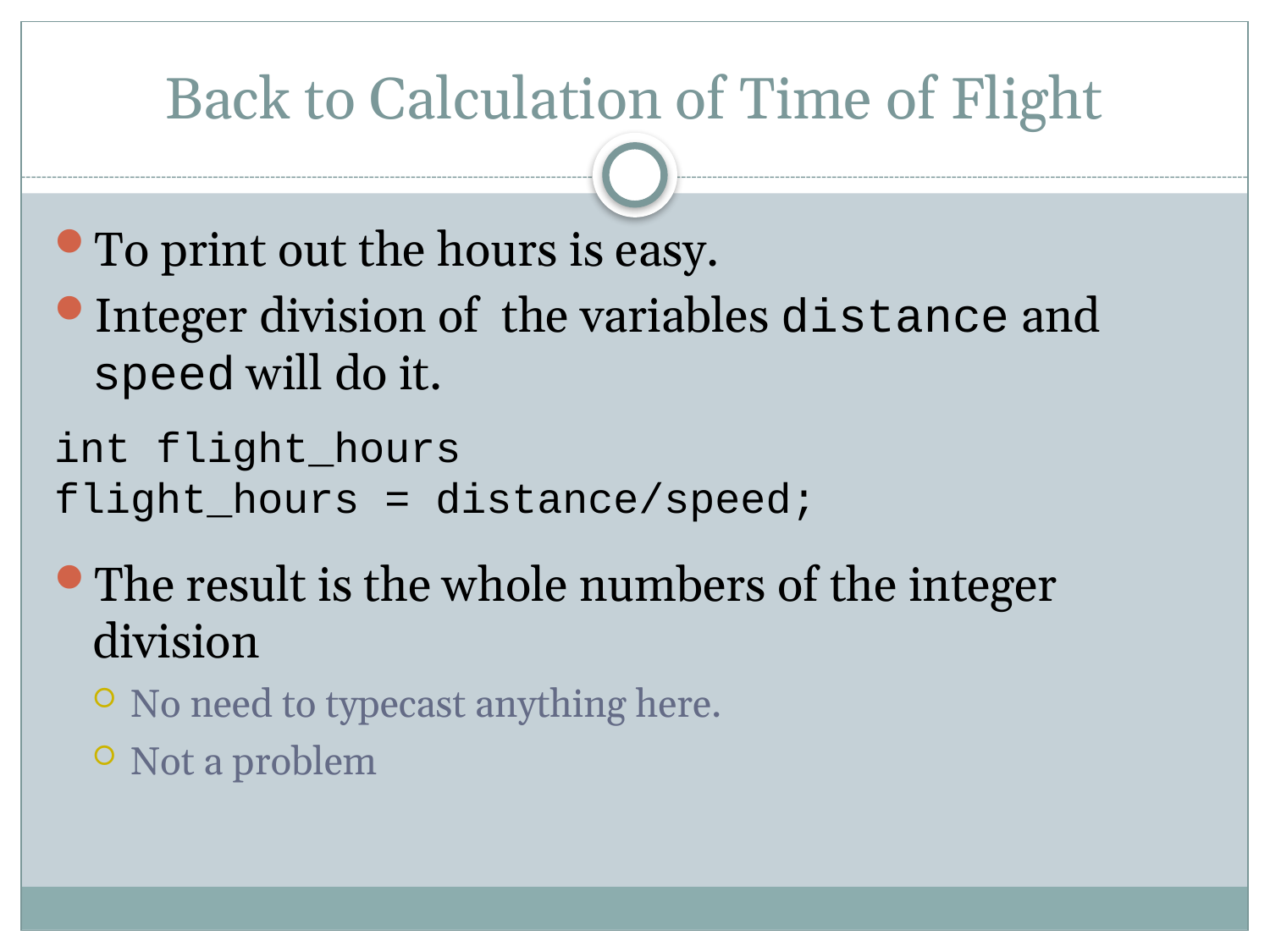

# Back to Calculation of Time of Flight
To print out the hours is easy.
Integer division of  the variables distance and speed will do it.
int flight_hours
flight_hours = distance/speed;
The result is the whole numbers of the integer division
No need to typecast anything here.
Not a problem